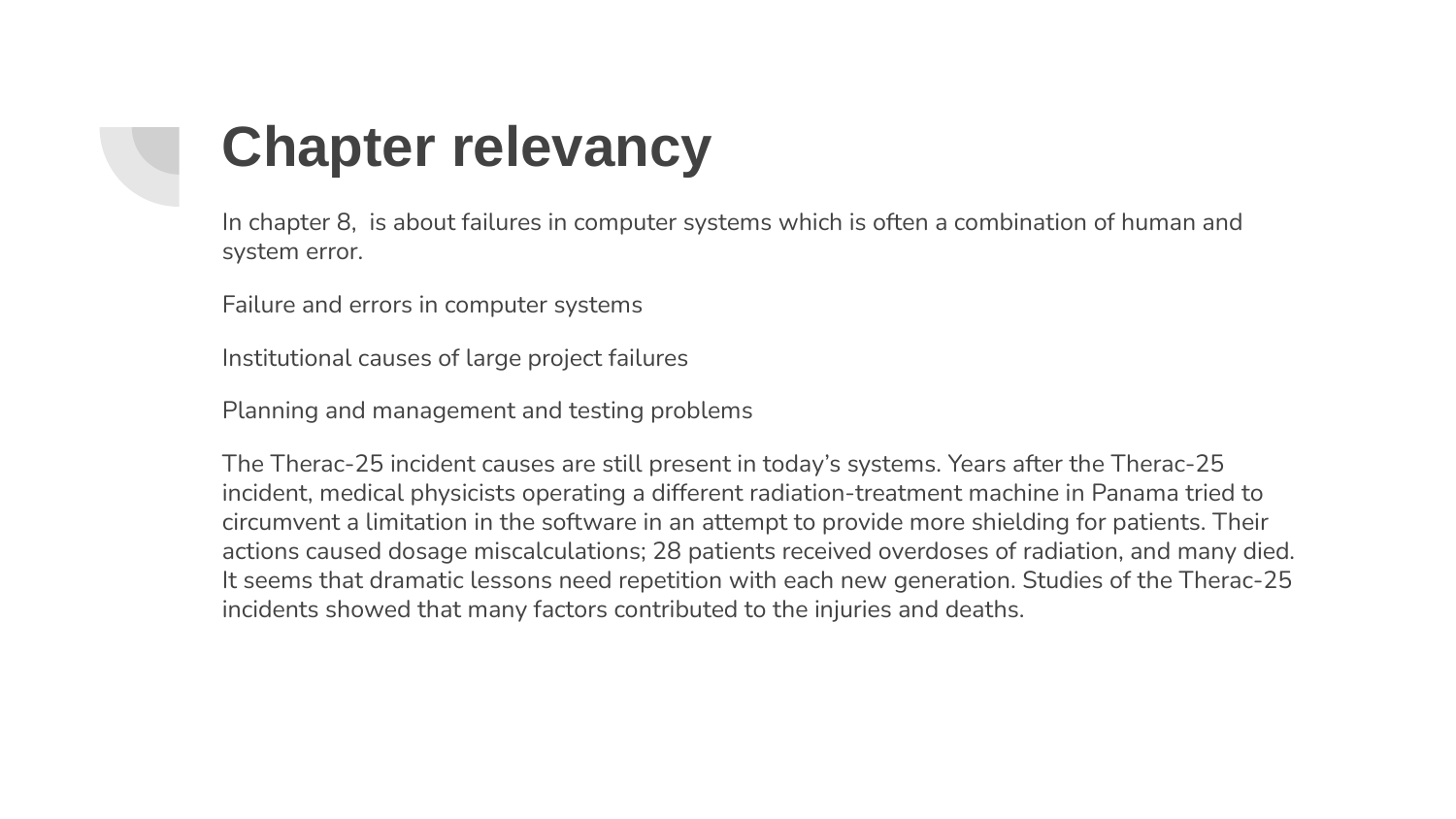

# Chapter relevancy
In chapter 8,  is about failures in computer systems which is often a combination of human and system error.
Failure and errors in computer systems
Institutional causes of large project failures
Planning and management and testing problems
The Therac-25 incident causes are still present in today’s systems. Years after the Therac-25 incident, medical physicists operating a different radiation-treatment machine in Panama tried to circumvent a limitation in the software in an attempt to provide more shielding for patients. Their actions caused dosage miscalculations; 28 patients received overdoses of radiation, and many died. It seems that dramatic lessons need repetition with each new generation. Studies of the Therac-25 incidents showed that many factors contributed to the injuries and deaths.